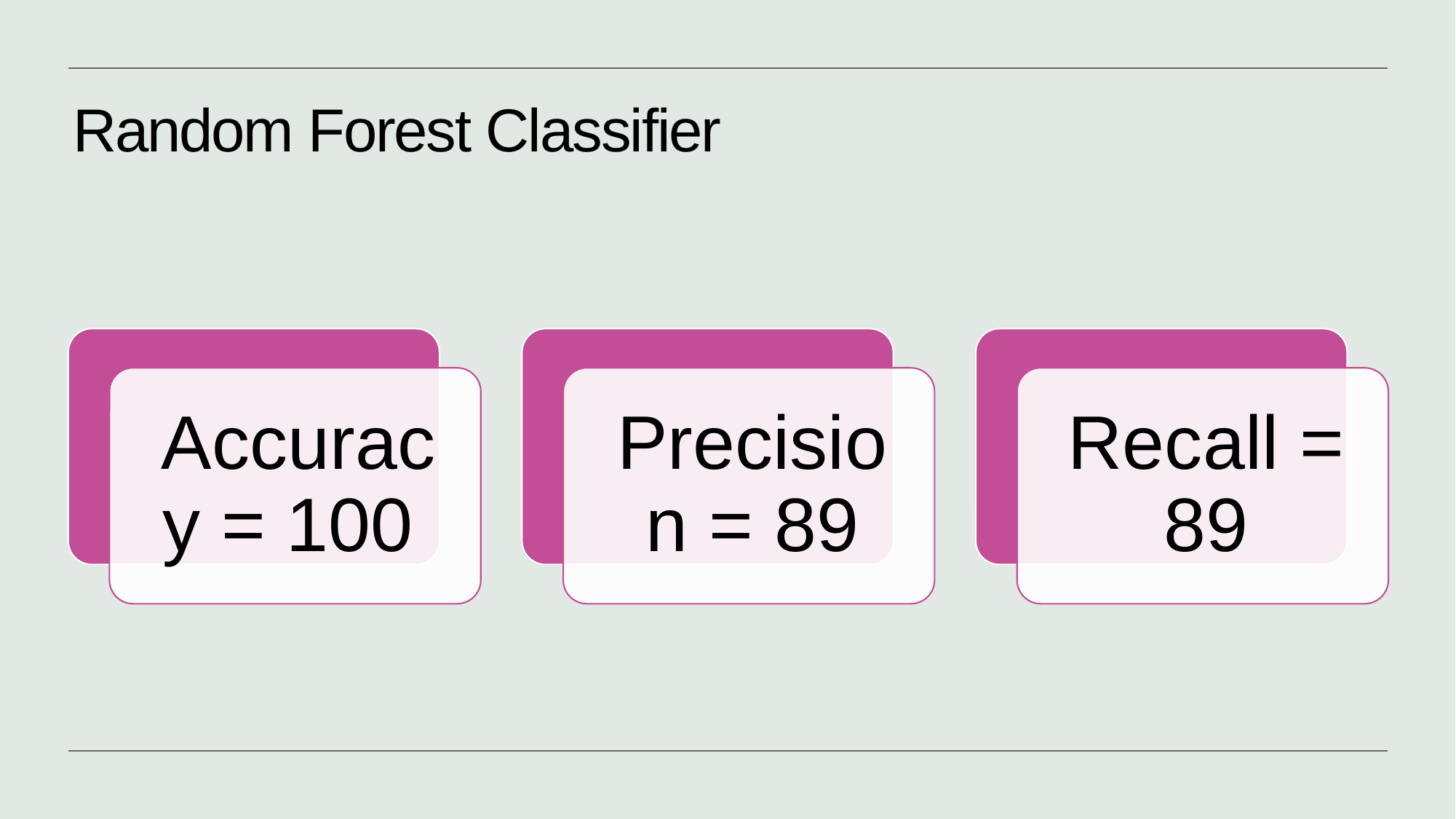

# Random Forest Classifier
Accuracy = 100
Precision = 89
Recall = 89